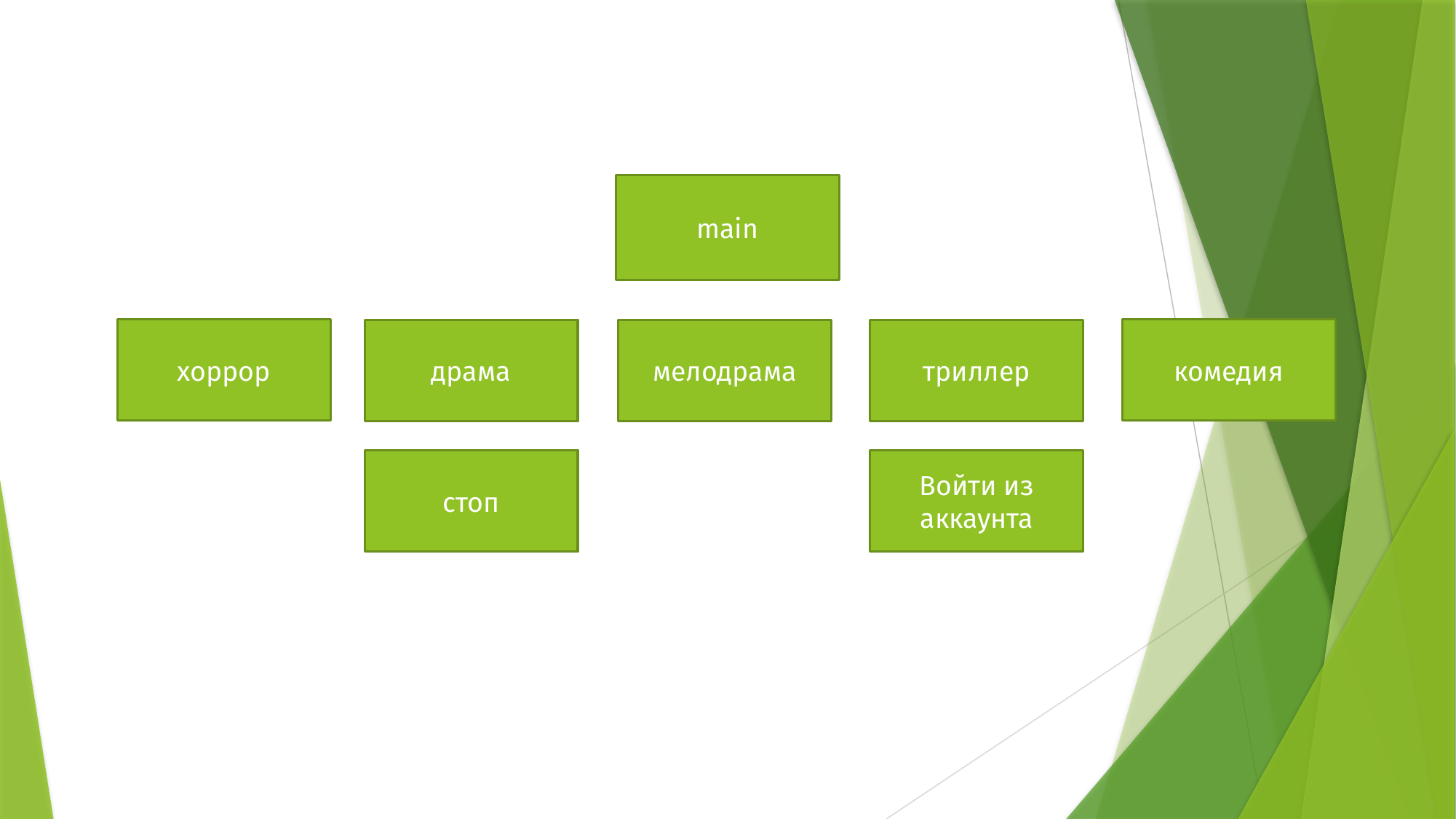

main
хоррор
комедия
драма
мелодрама
триллер
стоп
Войти из аккаунта